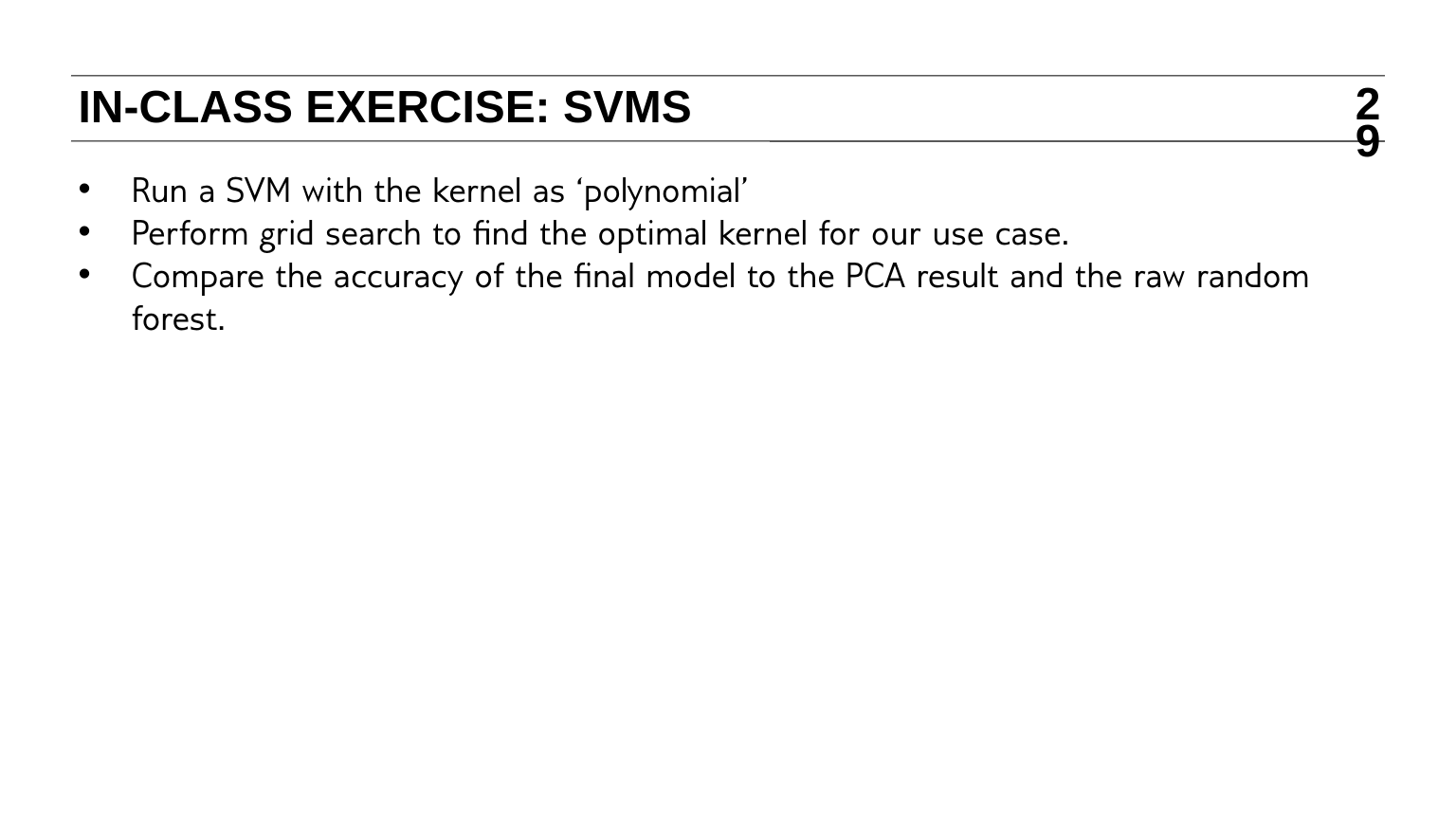

In-class exercise: SVMs
29
Run a SVM with the kernel as ‘polynomial’
Perform grid search to find the optimal kernel for our use case.
Compare the accuracy of the final model to the PCA result and the raw random forest.